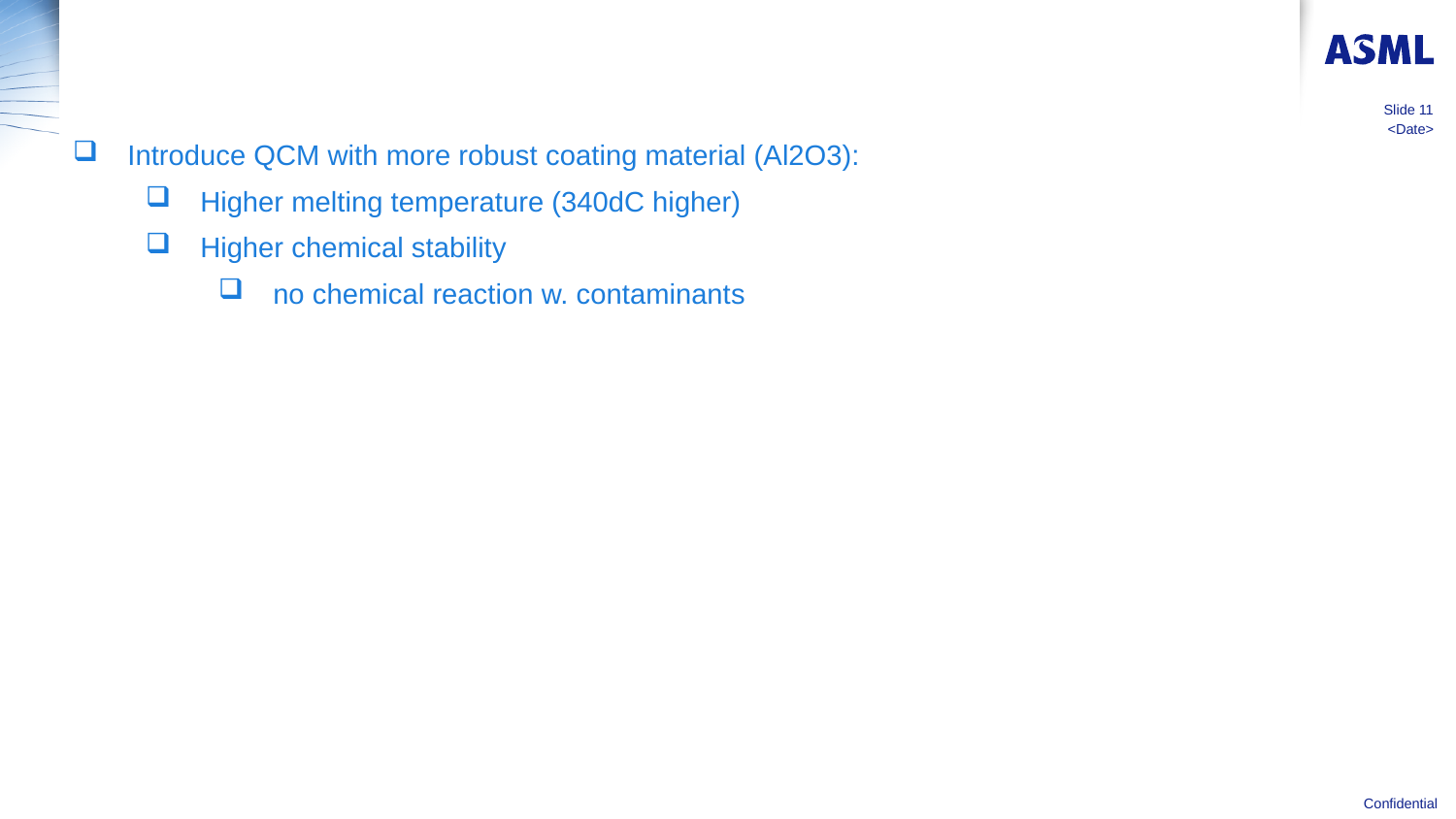

#

Slide 11
<Date>
Introduce QCM with more robust coating material (Al2O3):
Higher melting temperature (340dC higher)
Higher chemical stability
no chemical reaction w. contaminants